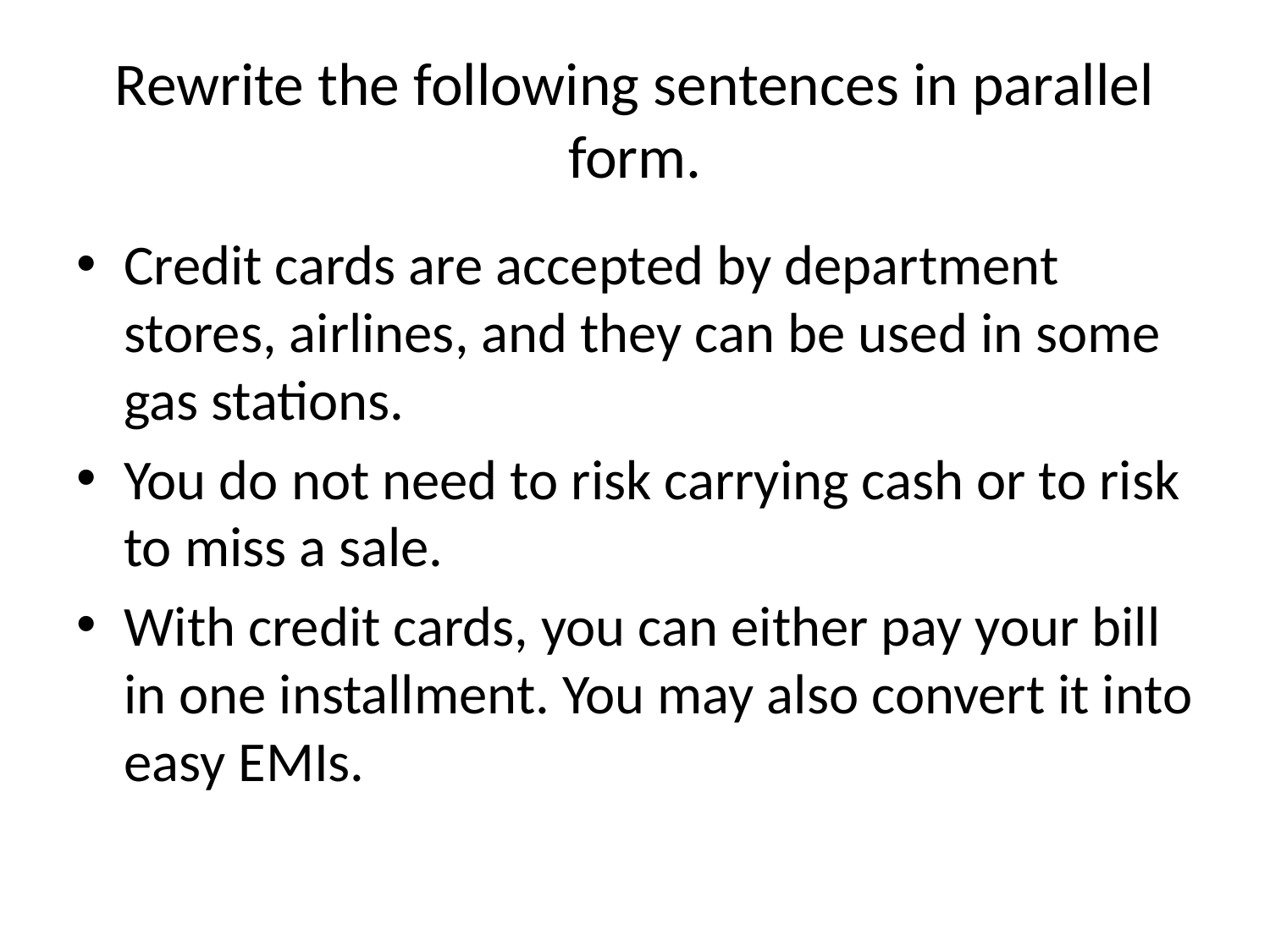

# Rewrite the following sentences in parallel form.
Credit cards are accepted by department stores, airlines, and they can be used in some gas stations.
You do not need to risk carrying cash or to risk to miss a sale.
With credit cards, you can either pay your bill in one installment. You may also convert it into easy EMIs.